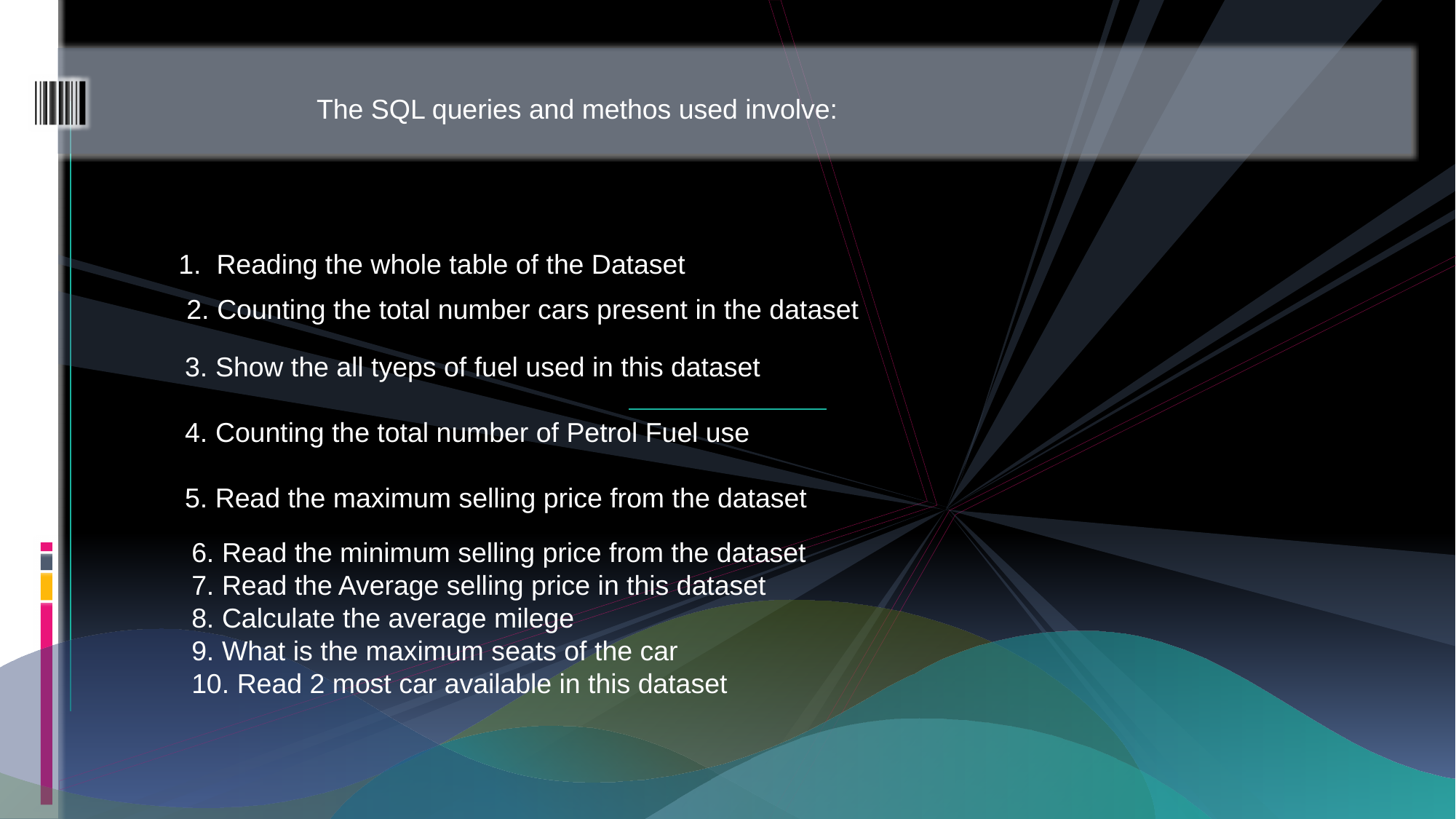

The SQL queries and methos used involve:
1.  Reading the whole table of the Dataset

2. Counting the total number cars present in the dataset
3. Show the all tyeps of fuel used in this dataset

4. Counting the total number of Petrol Fuel use

5. Read the maximum selling price from the dataset

6. Read the minimum selling price from the dataset
7. Read the Average selling price in this dataset
8. Calculate the average milege
9. What is the maximum seats of the car
10. Read 2 most car available in this dataset